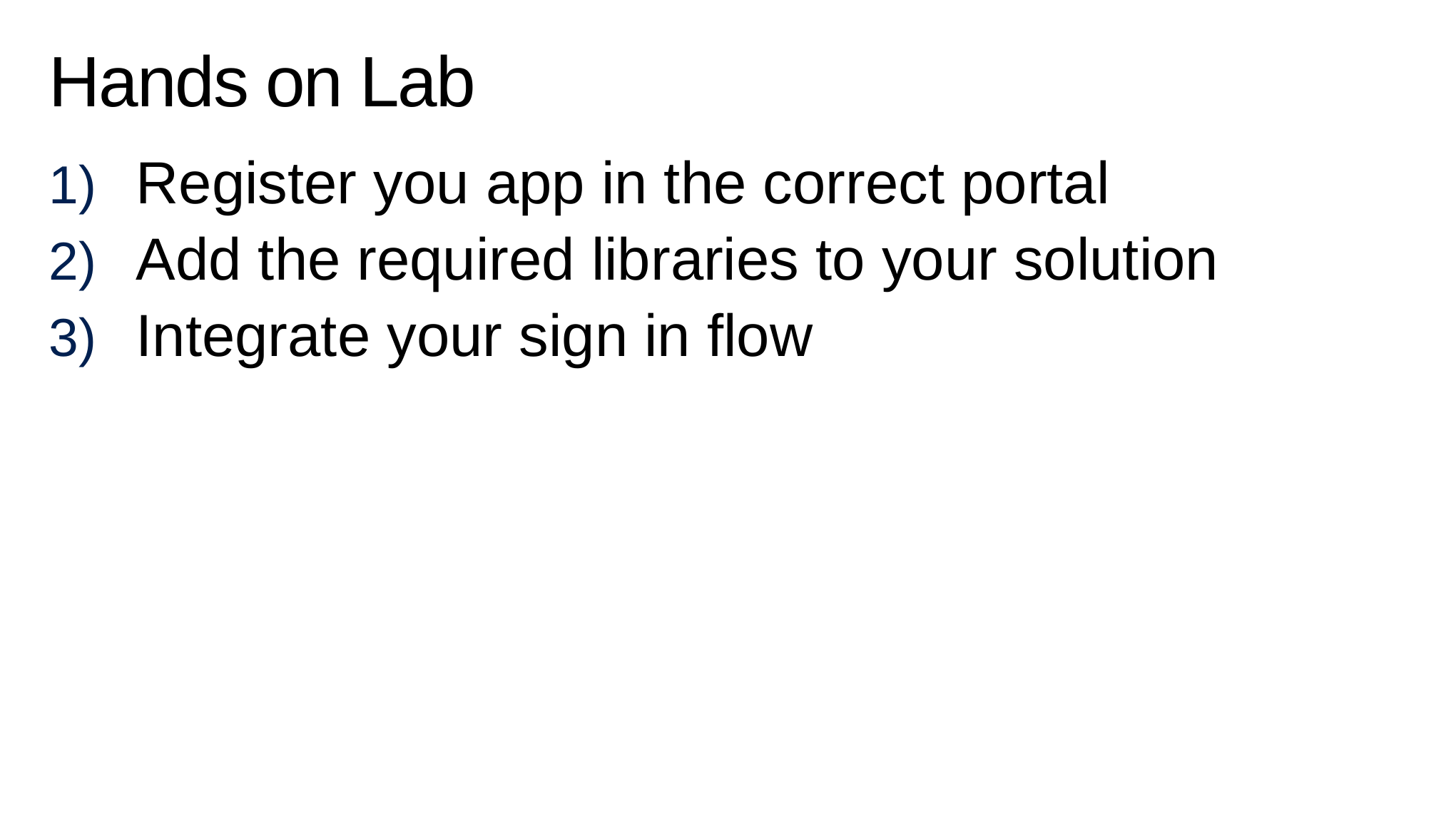

# Hands on Lab
Register you app in the correct portal
Add the required libraries to your solution
Integrate your sign in flow